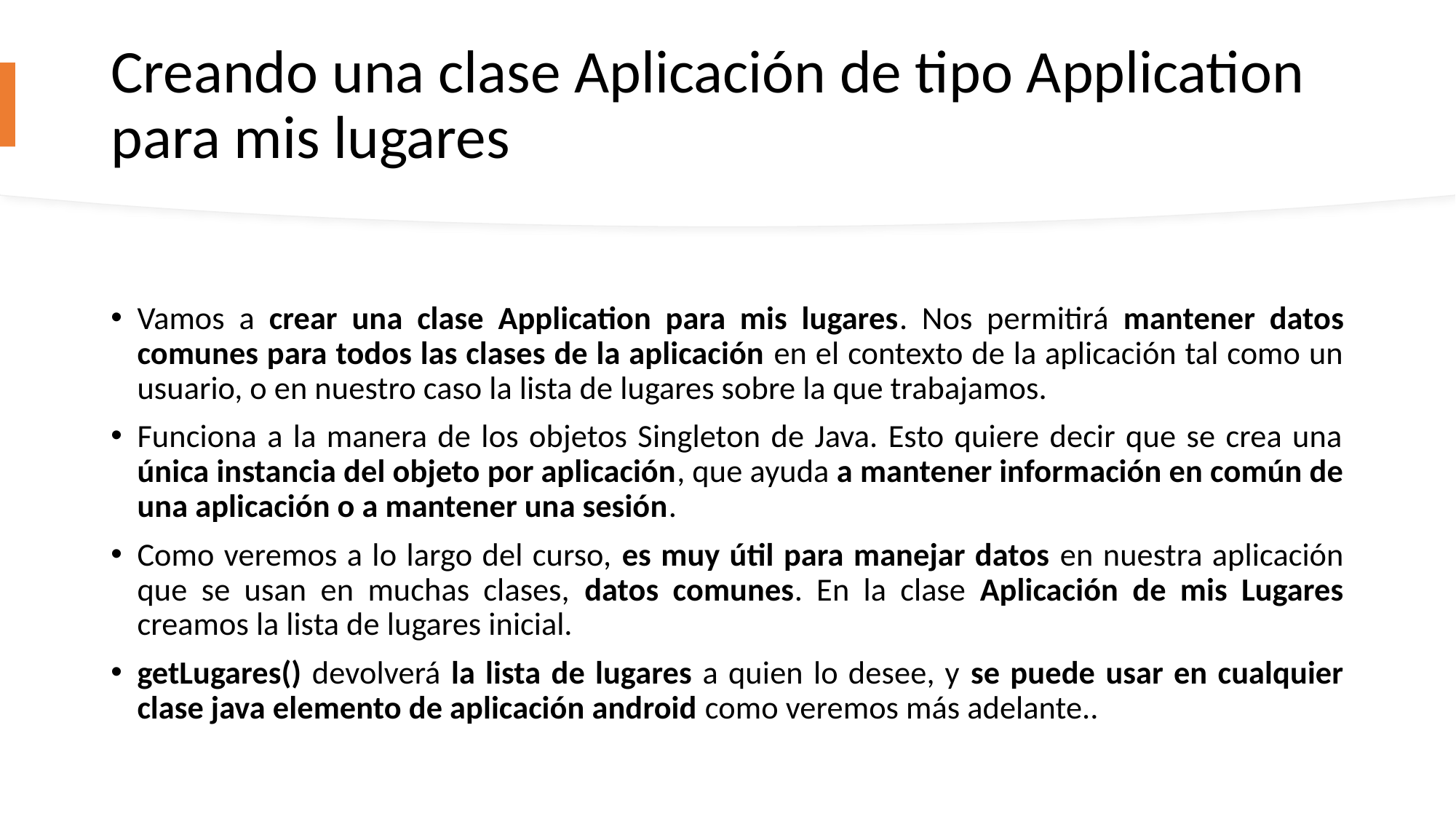

# Creando una clase Aplicación de tipo Application para mis lugares

Vamos a crear una clase Application para mis lugares. Nos permitirá mantener datos comunes para todos las clases de la aplicación en el contexto de la aplicación tal como un usuario, o en nuestro caso la lista de lugares sobre la que trabajamos.
Funciona a la manera de los objetos Singleton de Java. Esto quiere decir que se crea una única instancia del objeto por aplicación, que ayuda a mantener información en común de una aplicación o a mantener una sesión.
Como veremos a lo largo del curso, es muy útil para manejar datos en nuestra aplicación que se usan en muchas clases, datos comunes. En la clase Aplicación de mis Lugares creamos la lista de lugares inicial.
getLugares() devolverá la lista de lugares a quien lo desee, y se puede usar en cualquier clase java elemento de aplicación android como veremos más adelante..